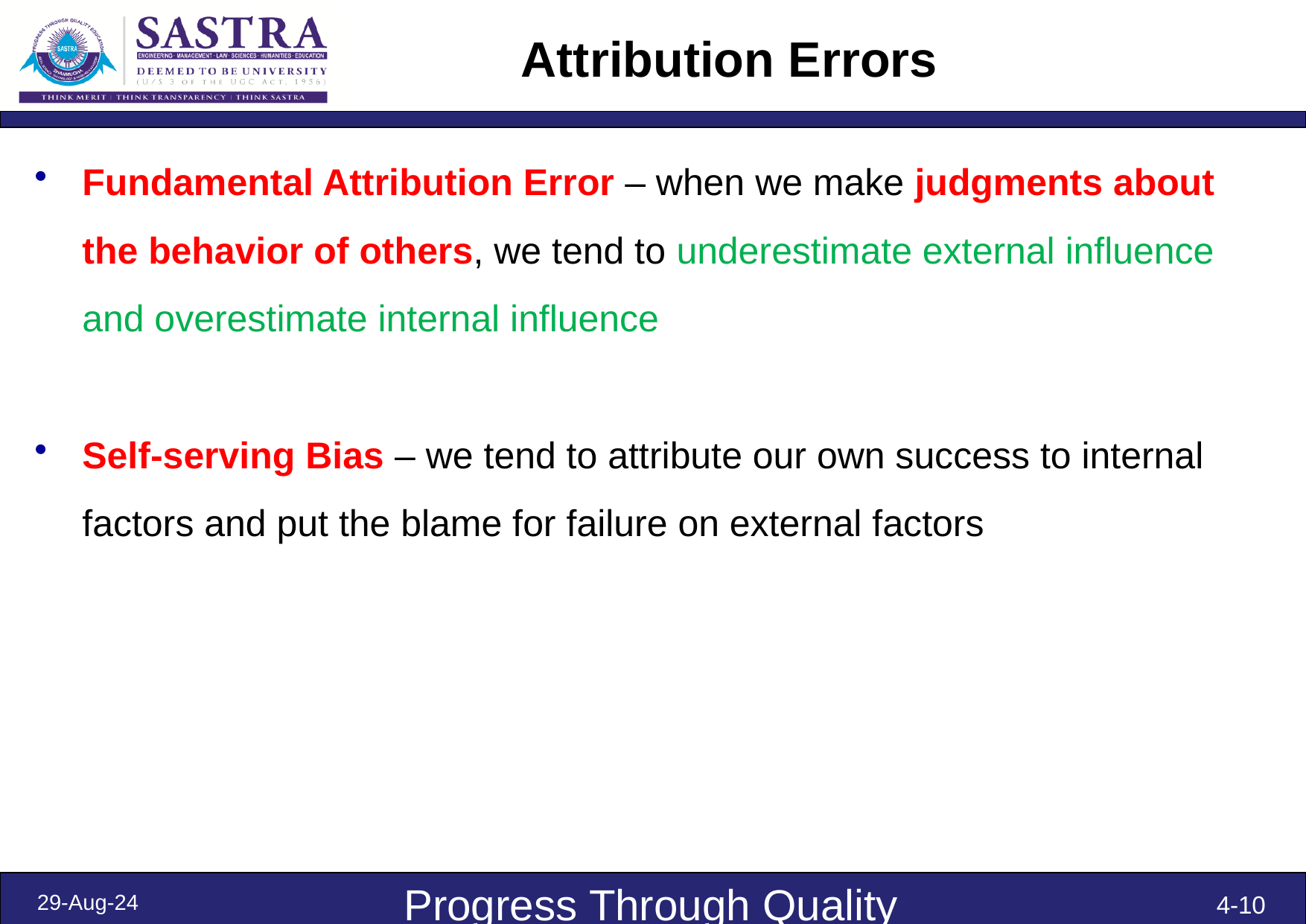

# Attribution Errors
Fundamental Attribution Error – when we make judgments about the behavior of others, we tend to underestimate external influence and overestimate internal influence

Self-serving Bias – we tend to attribute our own success to internal factors and put the blame for failure on external factors
29-Aug-24
4-10